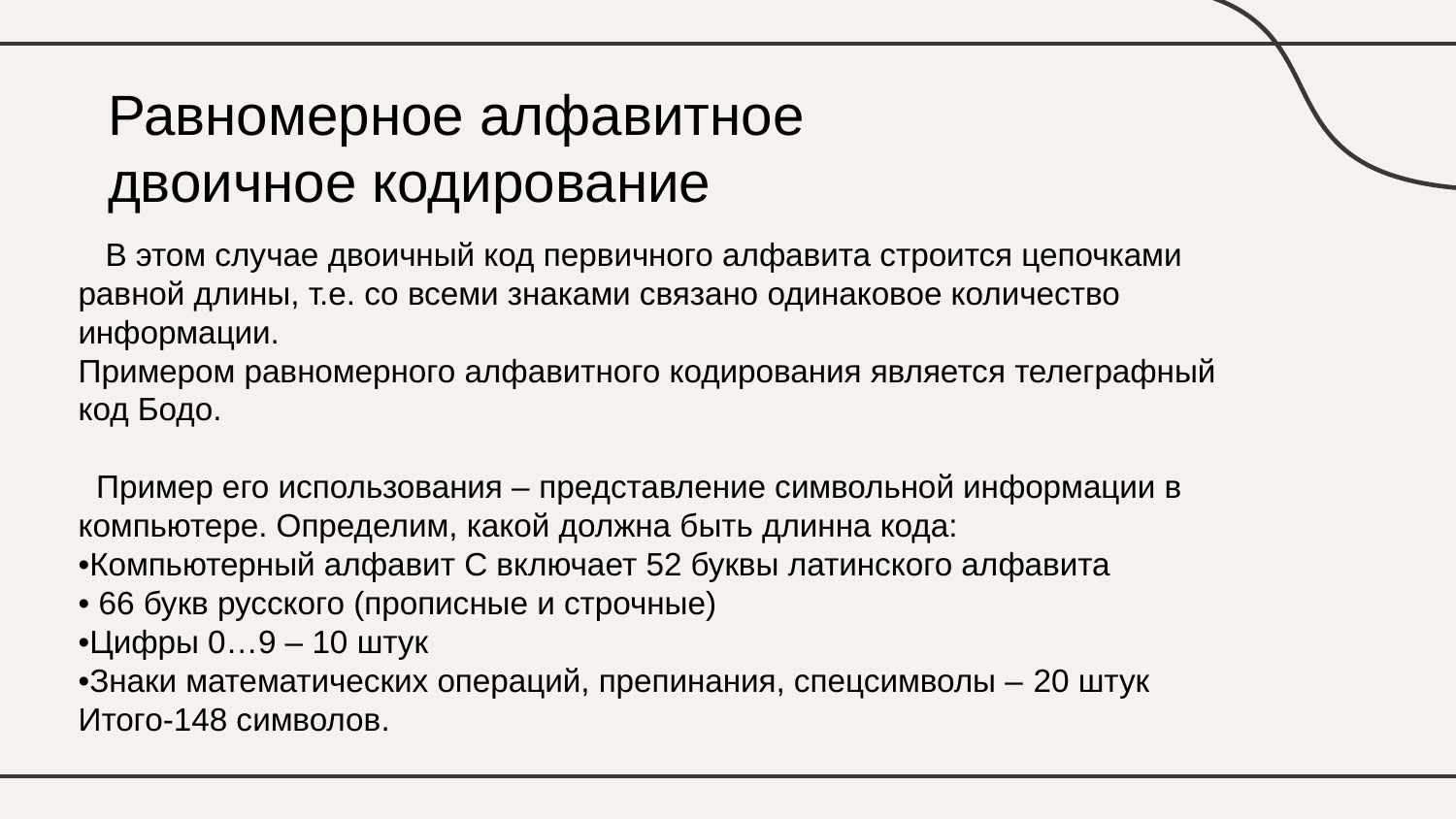

# Равномерное алфавитное двоичное кодирование
   В этом случае двоичный код первичного алфавита строится цепочками
равной длины, т.е. со всеми знаками связано одинаковое количество информации.
Примером равномерного алфавитного кодирования является телеграфный
код Бодо.

  Пример его использования – представление символьной информации в
компьютере. Определим, какой должна быть длинна кода:
•Компьютерный алфавит С включает 52 буквы латинского алфавита
• 66 букв русского (прописные и строчные)
•Цифры 0…9 – 10 штук
•Знаки математических операций, препинания, спецсимволы – 20 штук
Итого-148 символов.